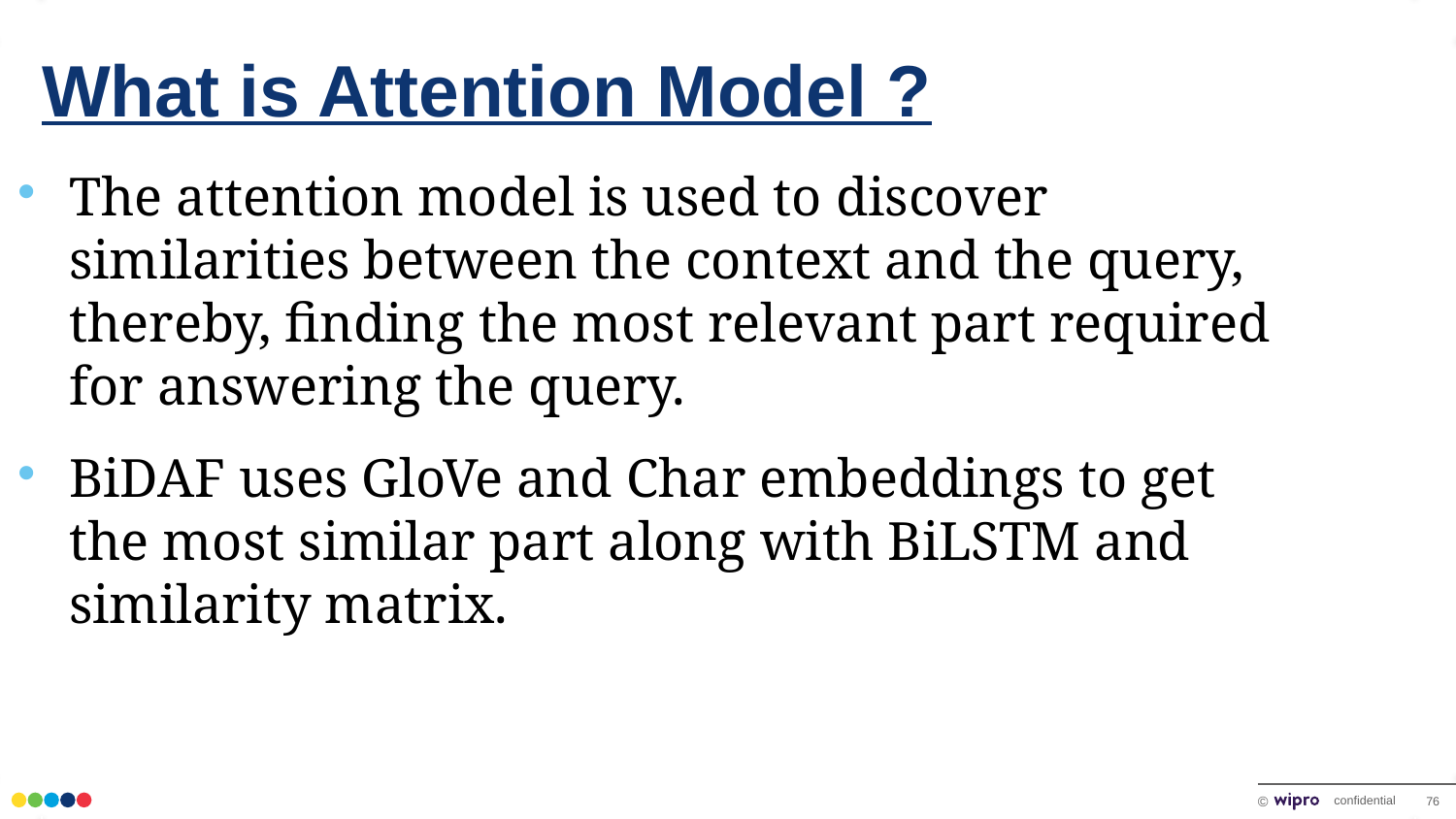

# What is Attention Model ?

The attention model is used to discover similarities between the context and the query, thereby, finding the most relevant part required for answering the query.
BiDAF uses GloVe and Char embeddings to get the most similar part along with BiLSTM and similarity matrix.